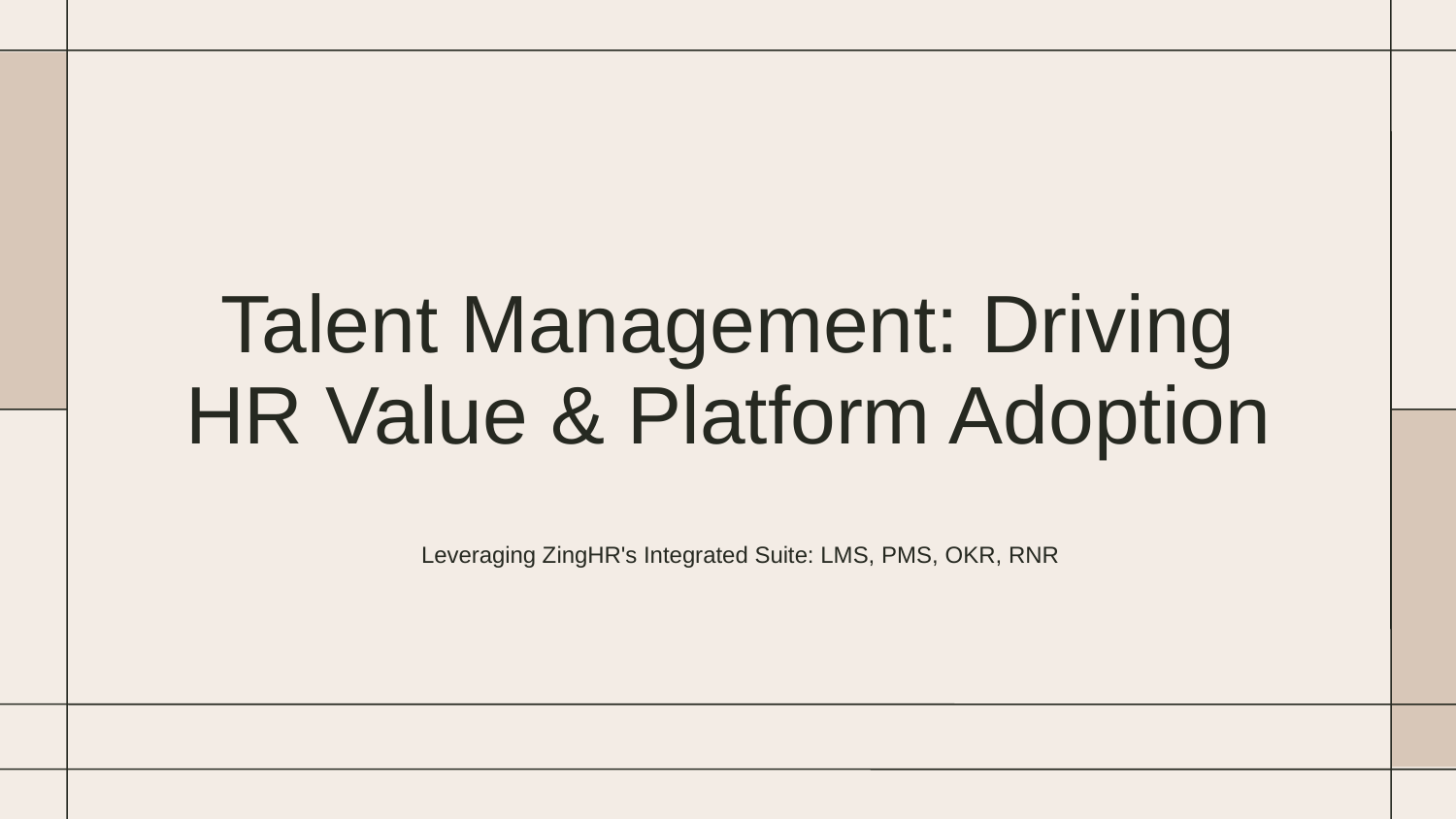

# Talent Management: Driving HR Value & Platform Adoption
Leveraging ZingHR's Integrated Suite: LMS, PMS, OKR, RNR